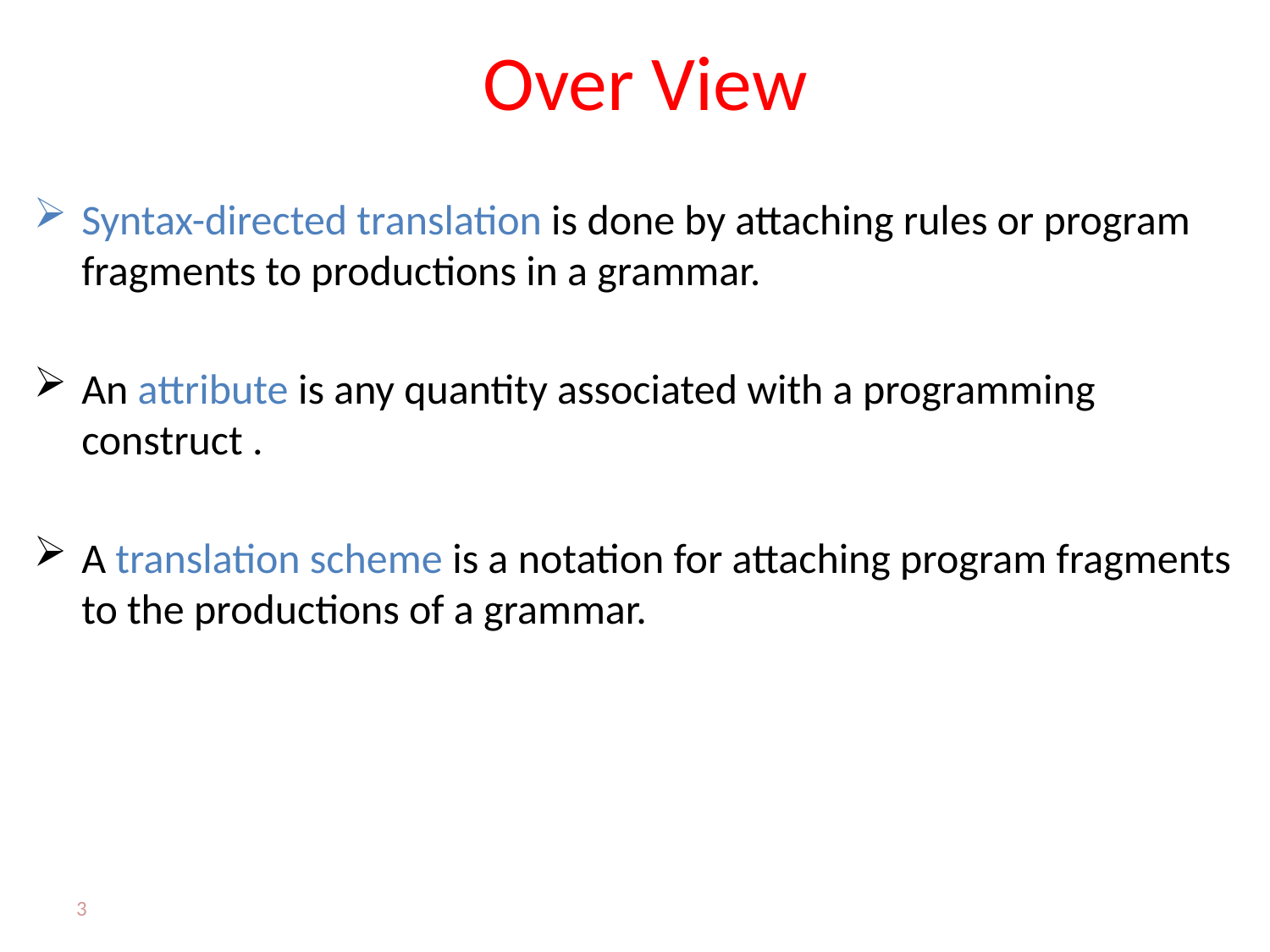

# Over View

Syntax-directed translation is done by attaching rules or program fragments to productions in a grammar.

An attribute is any quantity associated with a programming construct .

A translation scheme is a notation for attaching program fragments to the productions of a grammar.

3